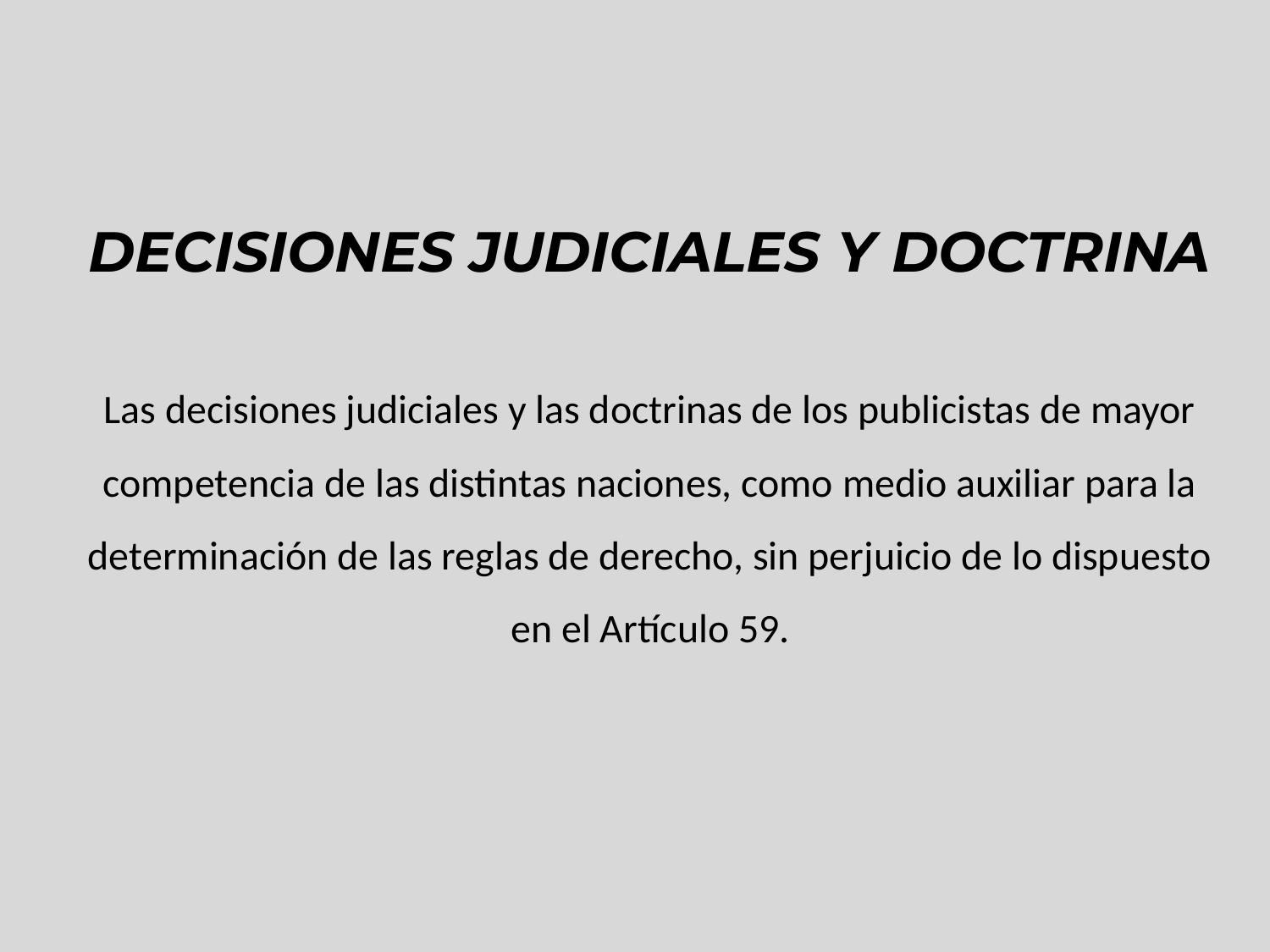

DECISIONES JUDICIALES Y DOCTRINA

Las decisiones judiciales y las doctrinas de los publicistas de mayor competencia de las distintas naciones, como medio auxiliar para la determinación de las reglas de derecho, sin perjuicio de lo dispuesto en el Artículo 59.